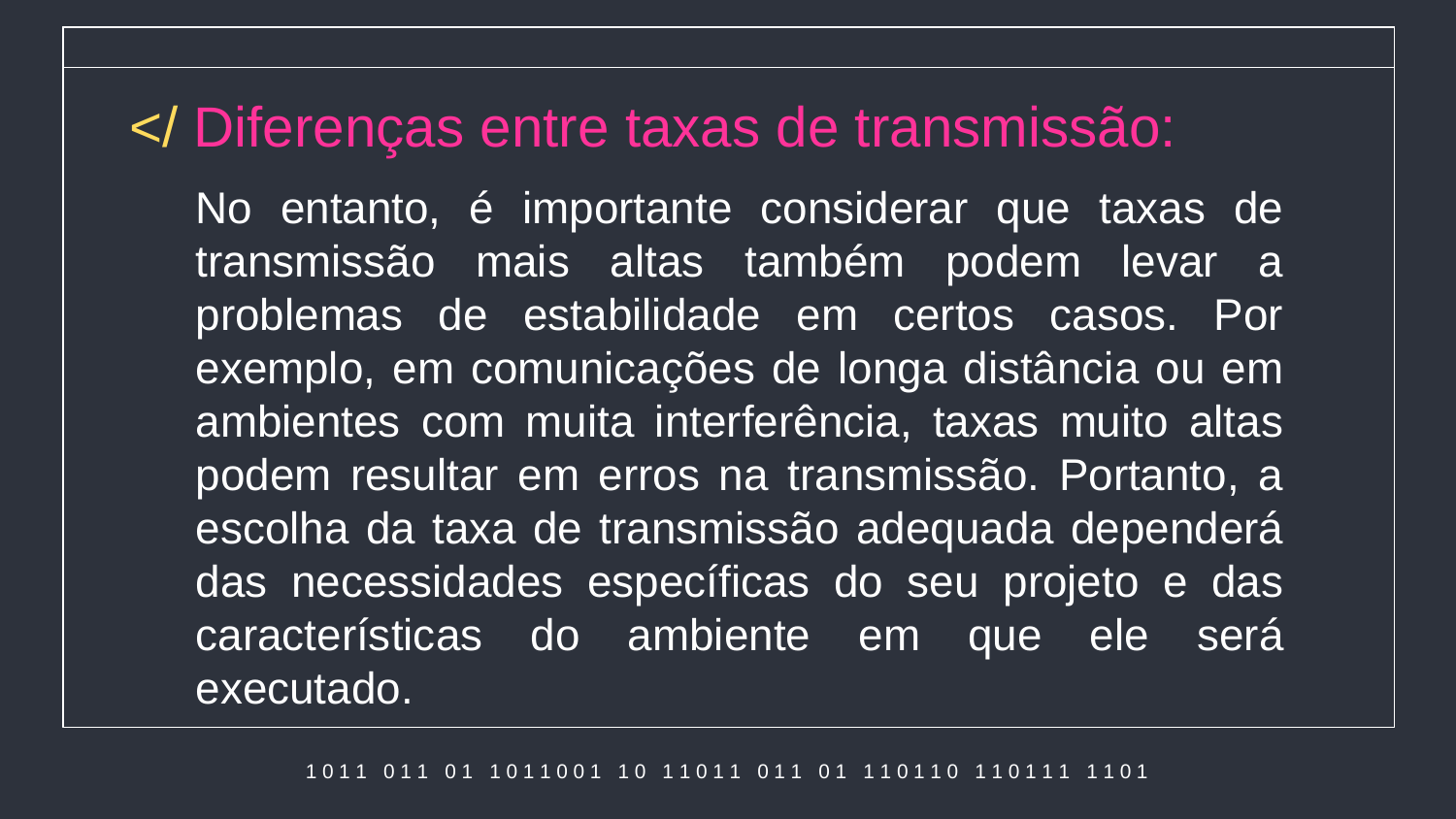

# </ Diferenças entre taxas de transmissão:
No entanto, é importante considerar que taxas de transmissão mais altas também podem levar a problemas de estabilidade em certos casos. Por exemplo, em comunicações de longa distância ou em ambientes com muita interferência, taxas muito altas podem resultar em erros na transmissão. Portanto, a escolha da taxa de transmissão adequada dependerá das necessidades específicas do seu projeto e das características do ambiente em que ele será executado.